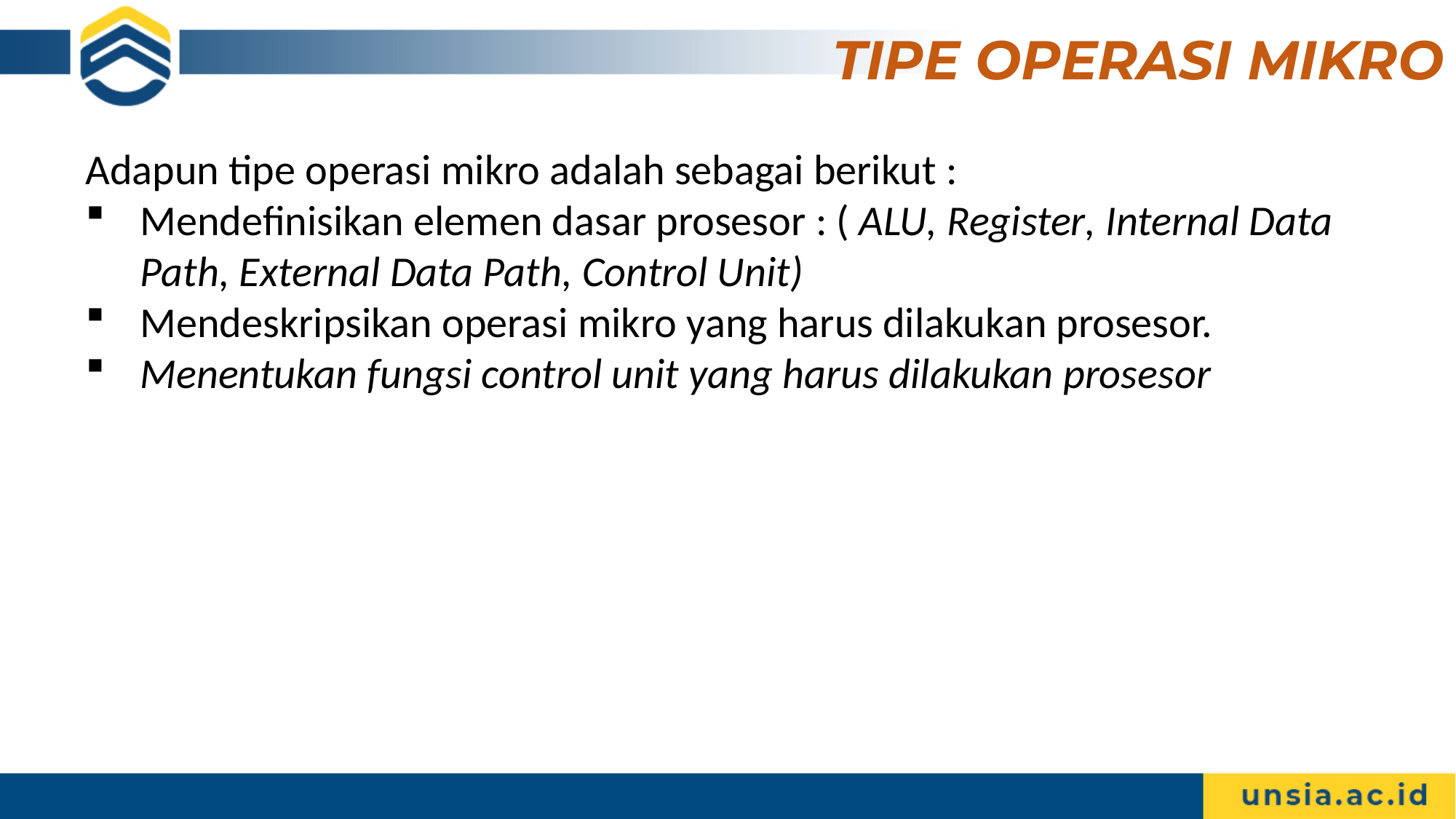

# TIPE OPERASI MIKRO
Adapun tipe operasi mikro adalah sebagai berikut :
Mendefinisikan elemen dasar prosesor : ( ALU, Register, Internal Data Path, External Data Path, Control Unit)
Mendeskripsikan operasi mikro yang harus dilakukan prosesor.
Menentukan fungsi control unit yang harus dilakukan prosesor